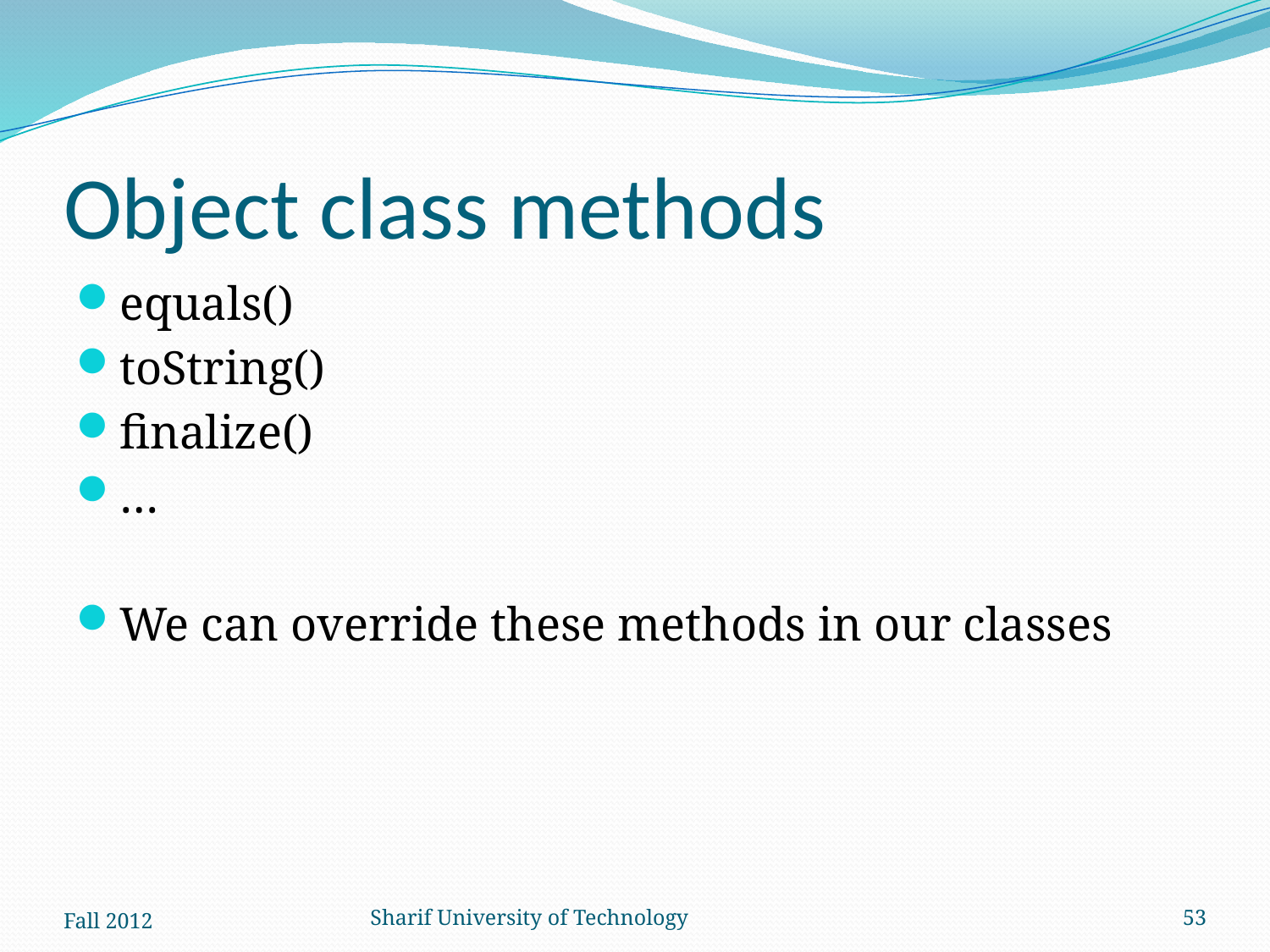

# Object class methods
equals()
toString()
finalize()
…

We can override these methods in our classes
Fall 2012
Sharif University of Technology
53